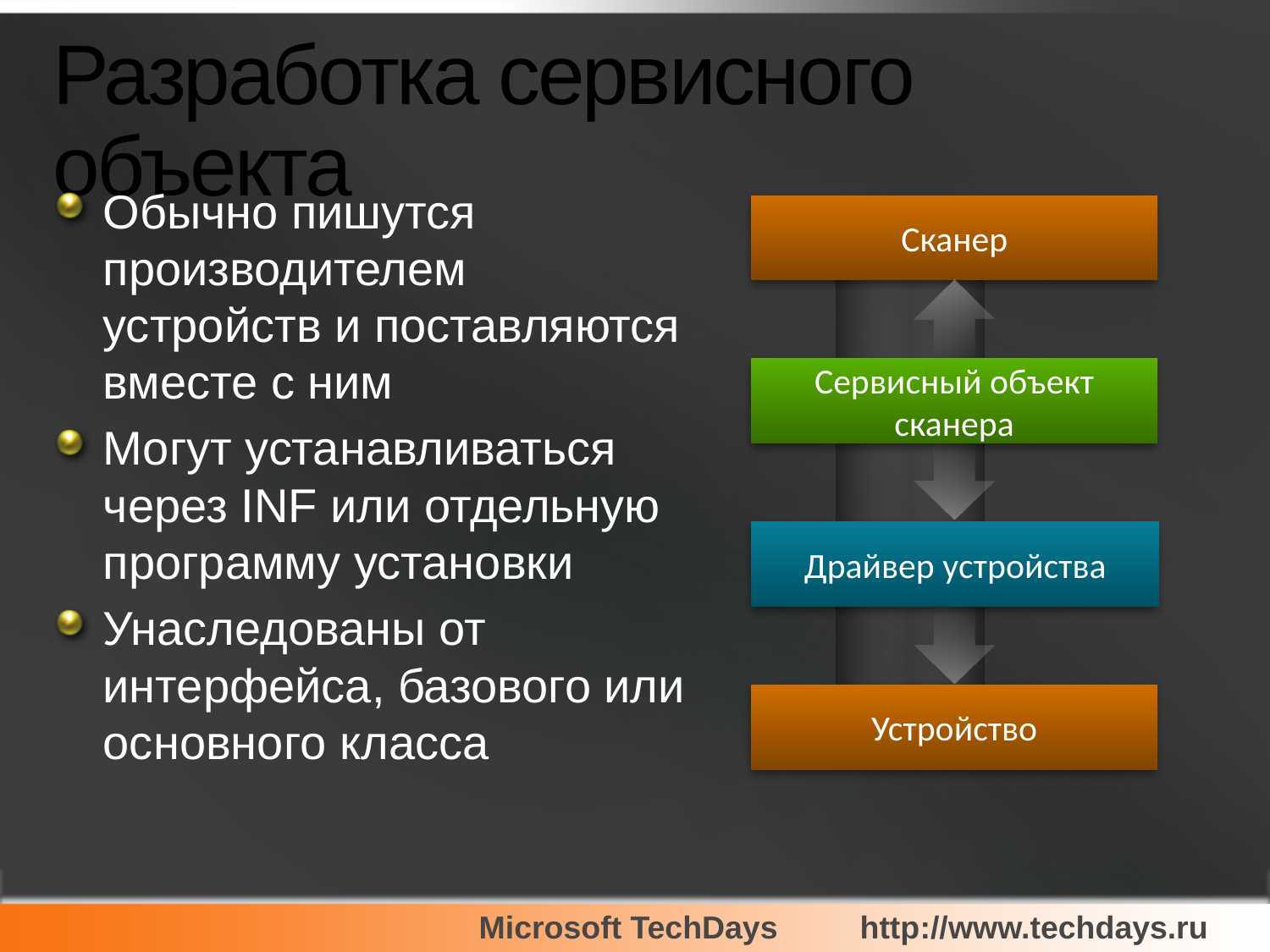

# Разработка сервисного объекта
Обычно пишутся производителем устройств и поставляются вместе с ним
Могут устанавливаться через INF или отдельную программу установки
Унаследованы от интерфейса, базового или основного класса
Сканер

Сервисный объект сканера

Драйвер устройства

Устройство